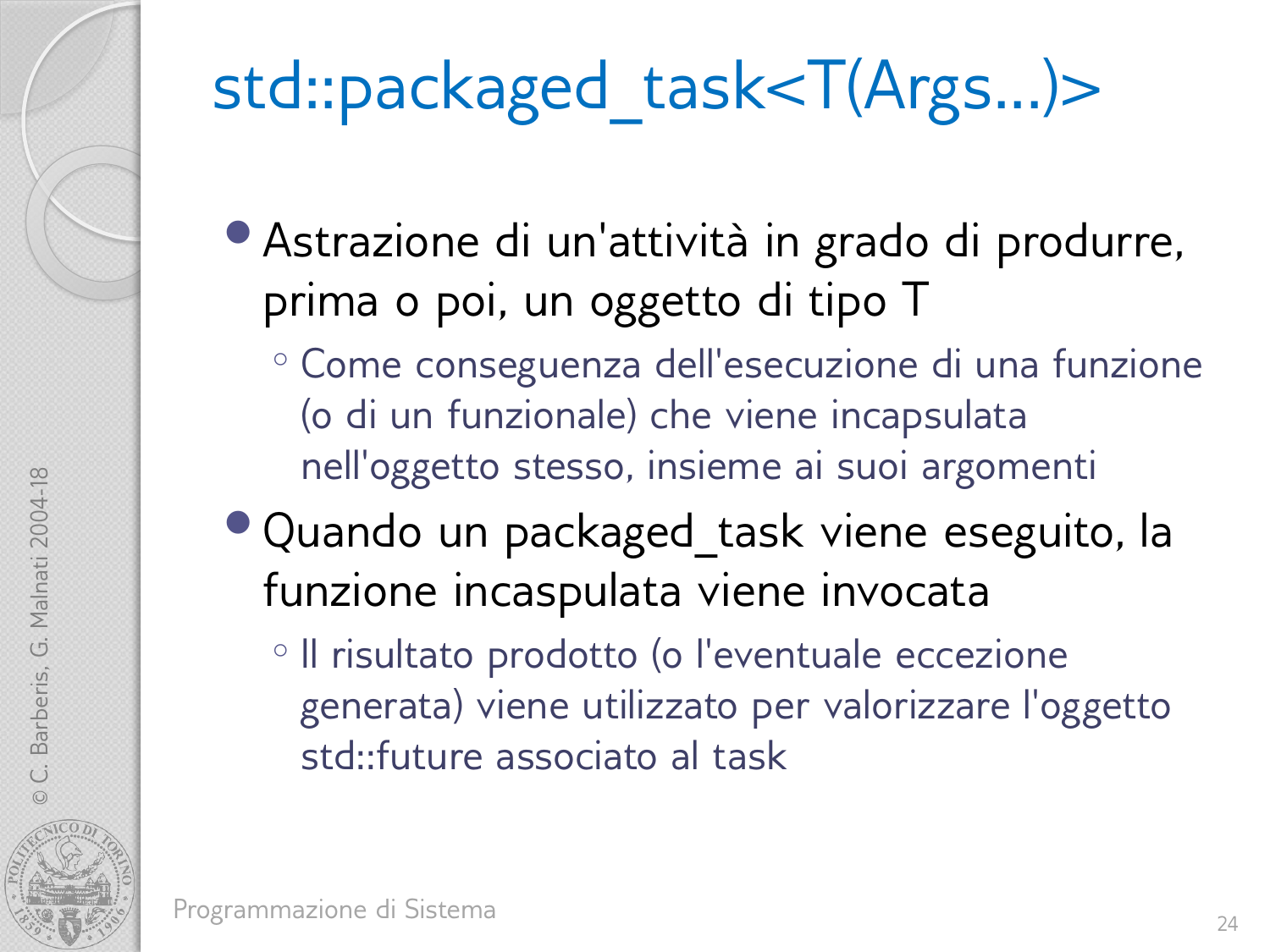

# std::packaged_task<T(Args...)>
Astrazione di un'attività in grado di produrre, prima o poi, un oggetto di tipo T
Come conseguenza dell'esecuzione di una funzione (o di un funzionale) che viene incapsulata nell'oggetto stesso, insieme ai suoi argomenti
Quando un packaged_task viene eseguito, la funzione incaspulata viene invocata
Il risultato prodotto (o l'eventuale eccezione generata) viene utilizzato per valorizzare l'oggetto std::future associato al task
24